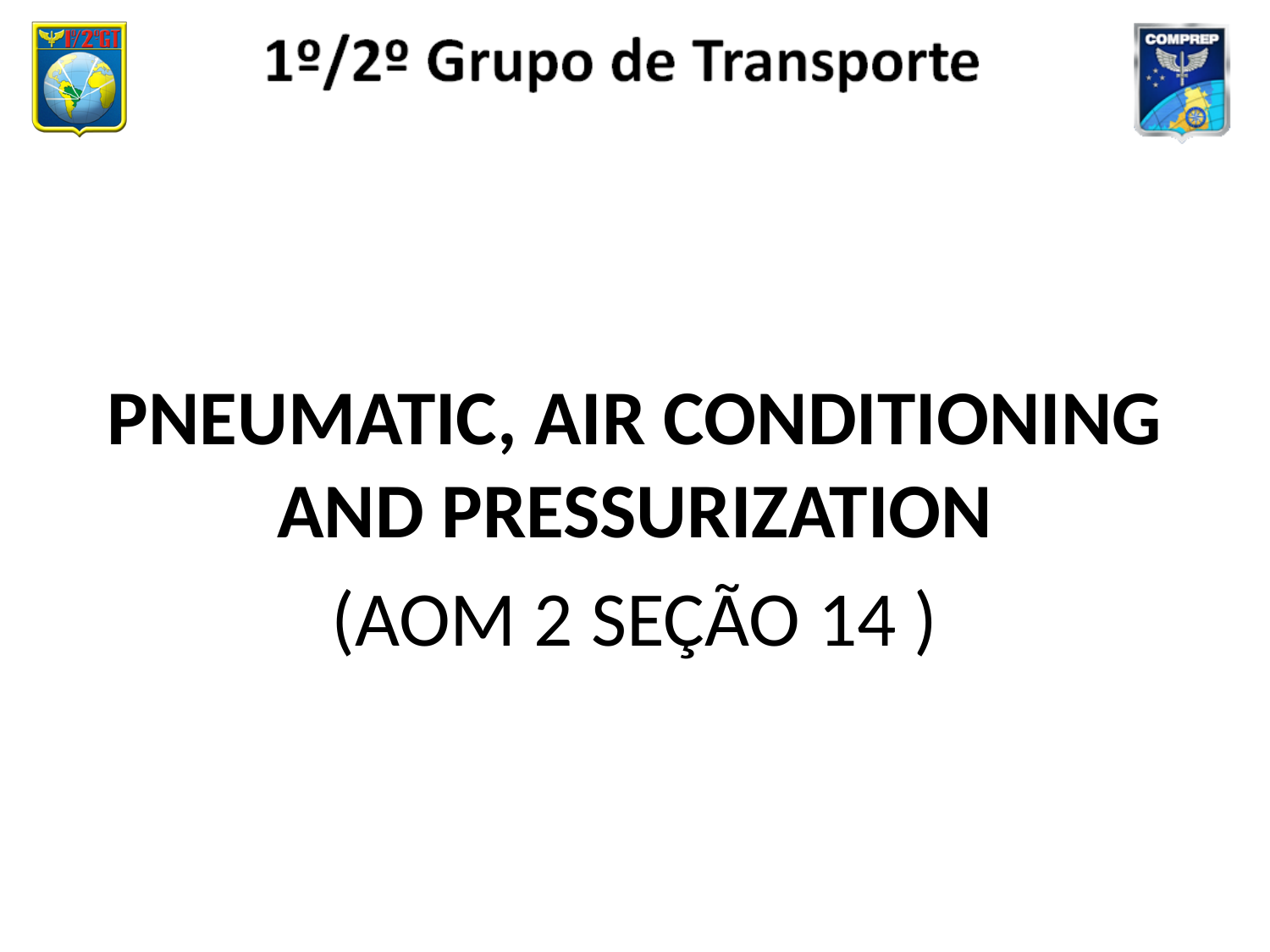

#

PNEUMATIC, AIR CONDITIONING AND PRESSURIZATION
(AOM 2 SEÇÃO 14 )